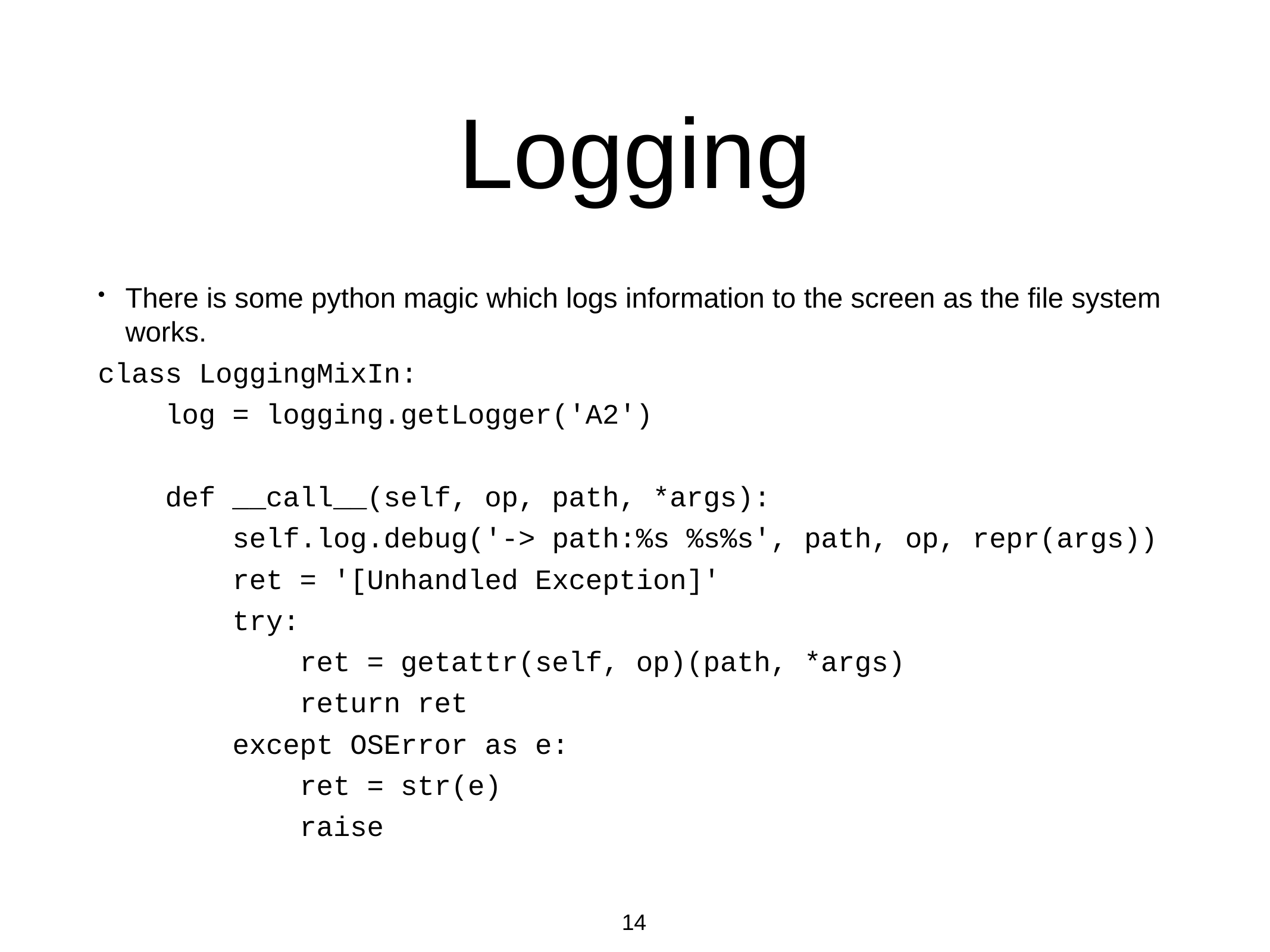

# Logging
There is some python magic which logs information to the screen as the file system works.
class LoggingMixIn:
    log = logging.getLogger('A2')

    def __call__(self, op, path, *args):
        self.log.debug('-> path:%s %s%s', path, op, repr(args))
        ret = '[Unhandled Exception]'
        try:
            ret = getattr(self, op)(path, *args)
            return ret
        except OSError as e:
            ret = str(e)
            raise
14